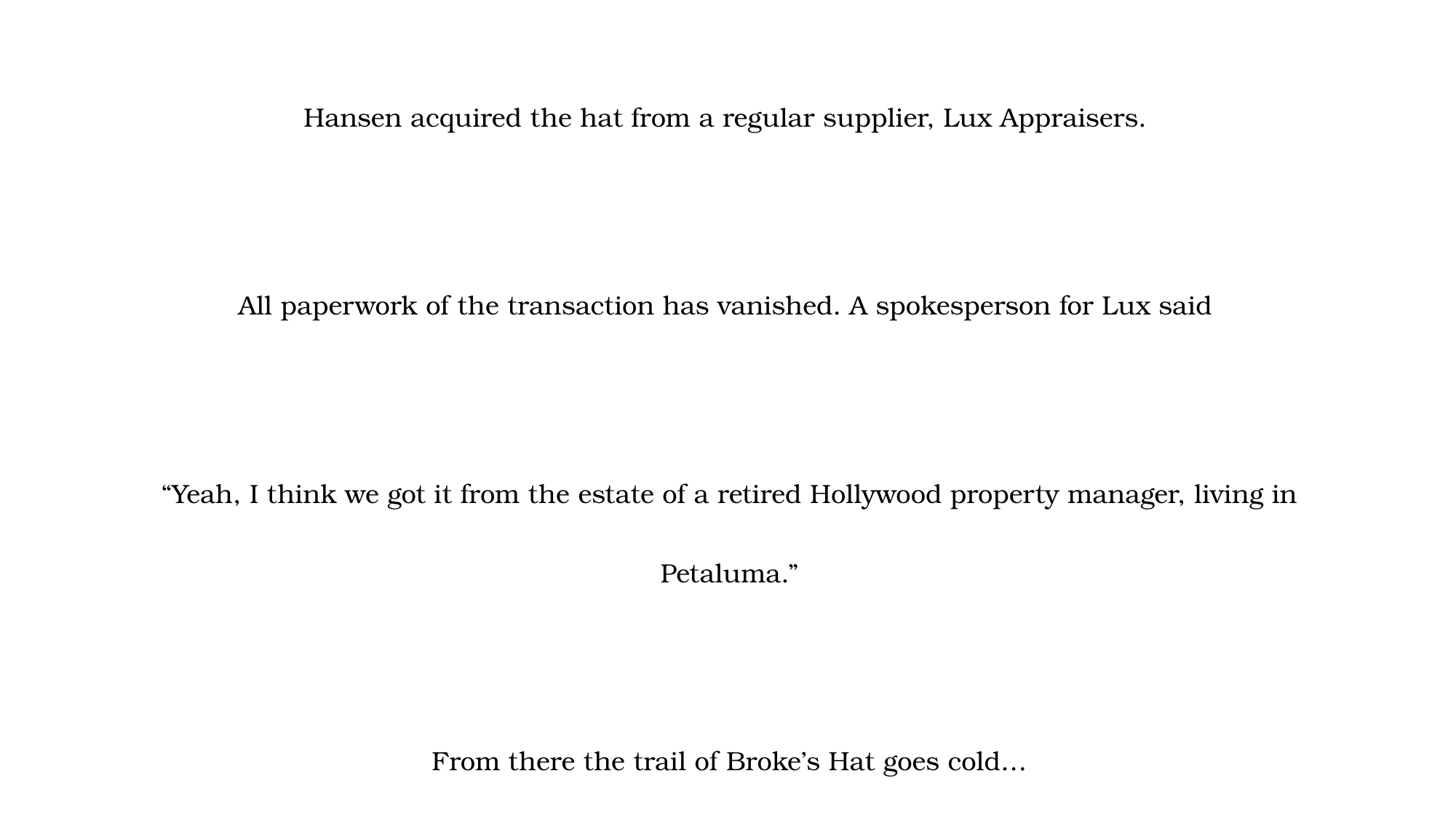

Hansen acquired the hat from a regular supplier, Lux Appraisers.

All paperwork of the transaction has vanished. A spokesperson for Lux said

“Yeah, I think we got it from the estate of a retired Hollywood property manager, living in Petaluma.”

From there the trail of Broke’s Hat goes cold…